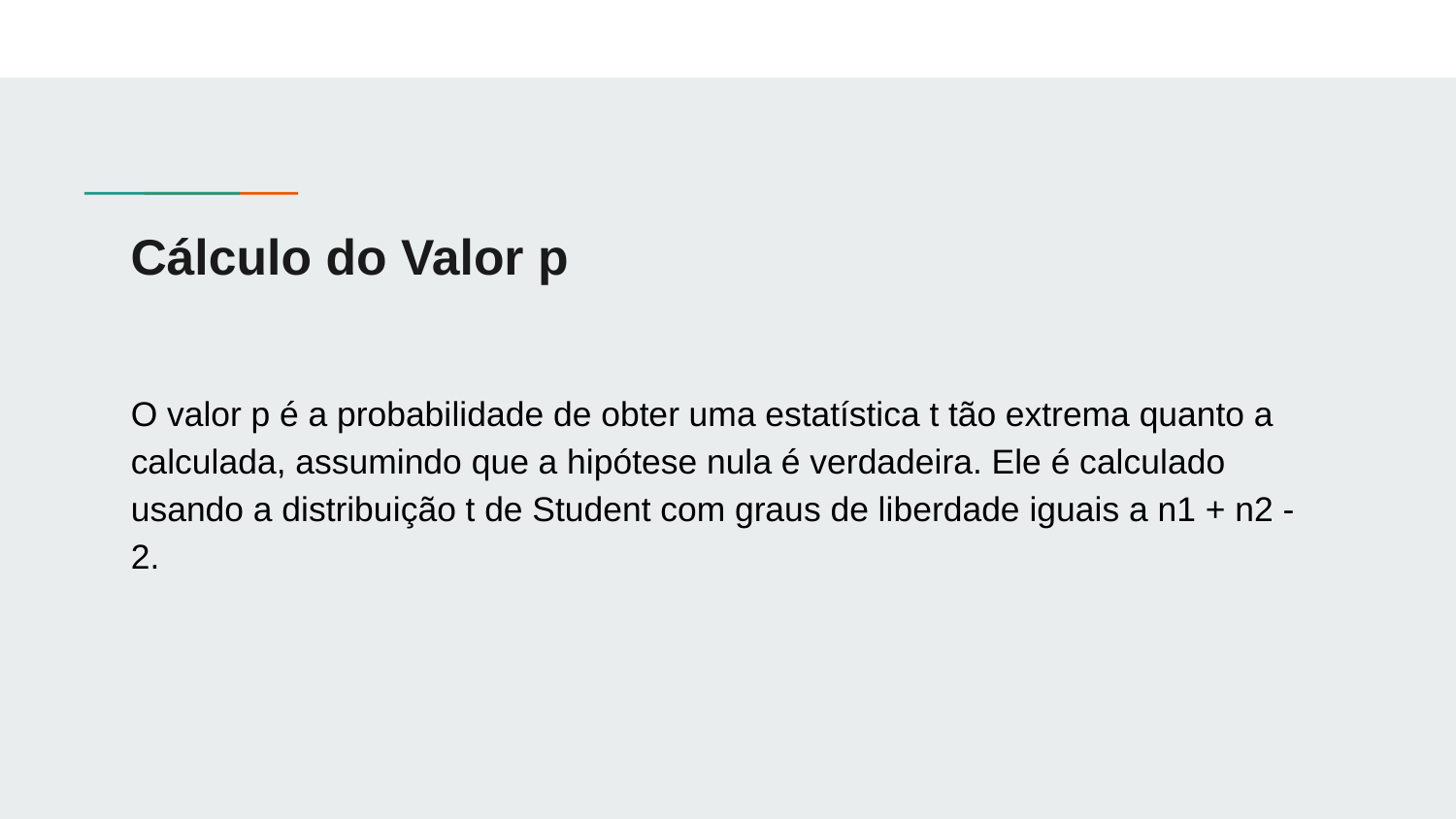

# Cálculo do Valor p
O valor p é a probabilidade de obter uma estatística t tão extrema quanto a calculada, assumindo que a hipótese nula é verdadeira. Ele é calculado usando a distribuição t de Student com graus de liberdade iguais a n1 + n2 - 2.